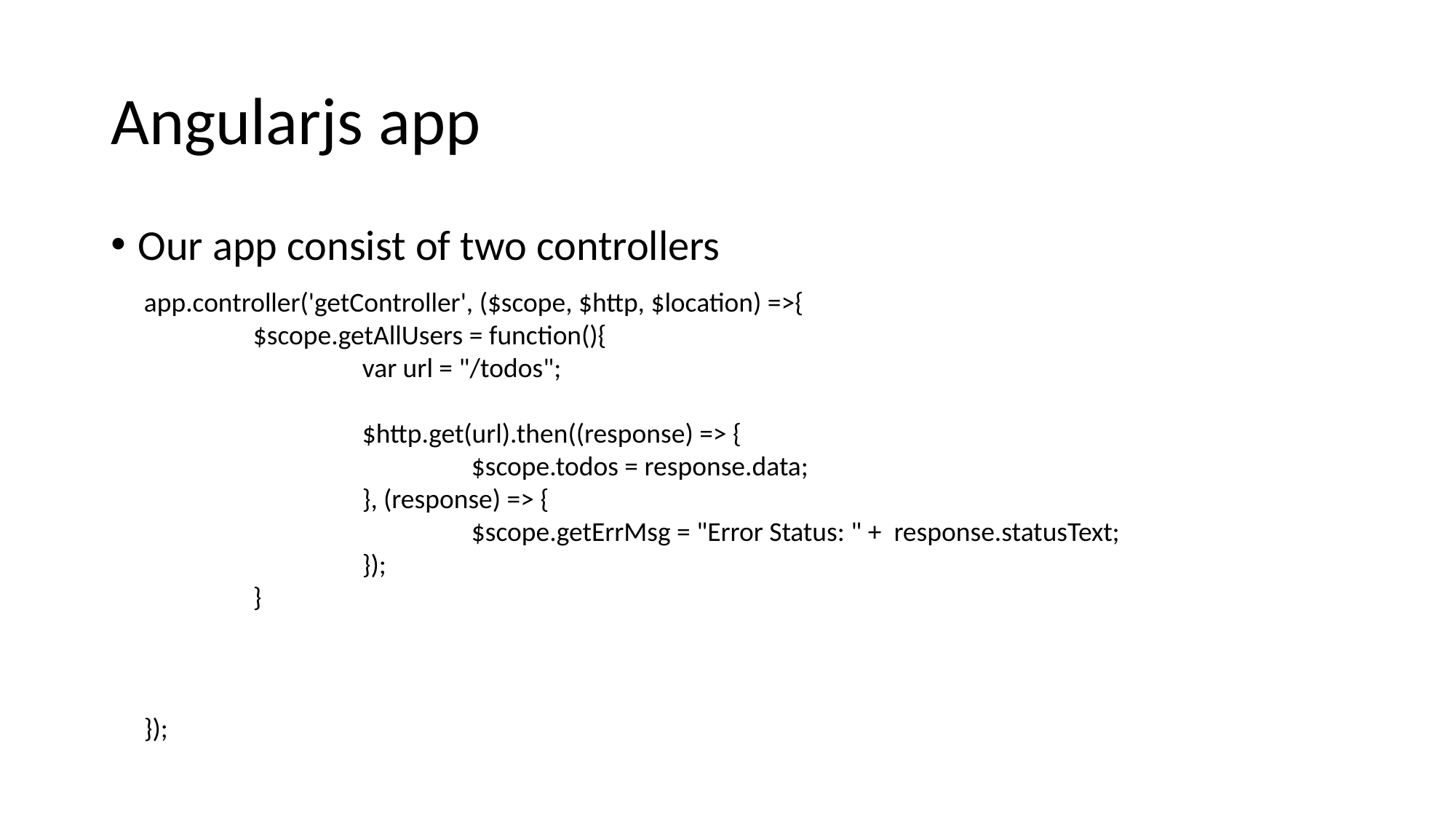

# Angularjs app
Our app consist of two controllers
app.controller('getController', ($scope, $http, $location) =>{
	$scope.getAllUsers = function(){
		var url = "/todos";

		$http.get(url).then((response) => {
			$scope.todos = response.data;
		}, (response) => {
			$scope.getErrMsg = "Error Status: " +  response.statusText;
		});
	}

});